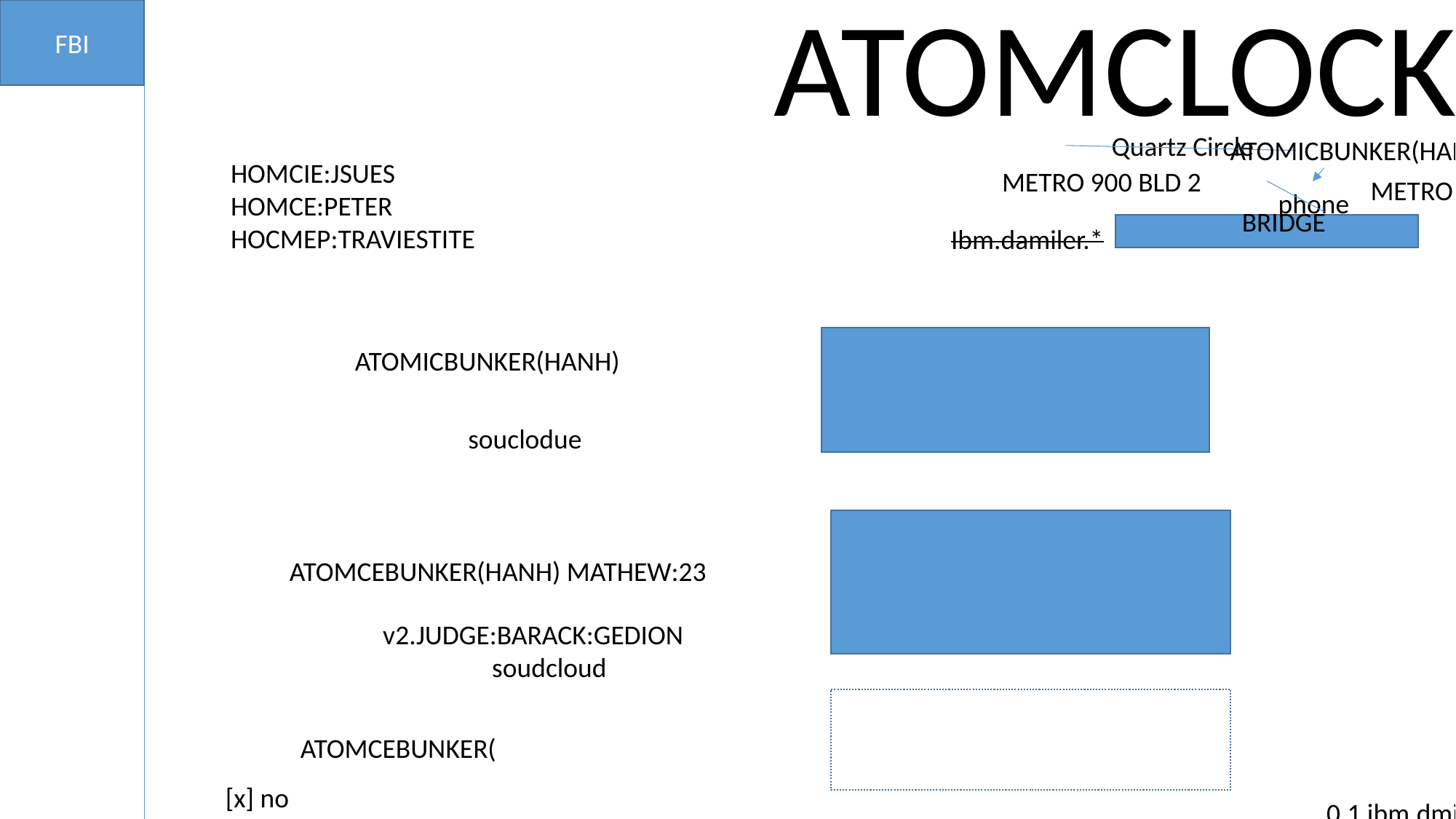

FBI
ATOMCLOCK
Quartz Circle
ATOMICBUNKER(HANH
HOMCIE:JSUES
HOMCE:PETER
HOCMEP:TRAVIESTITE
METRO 900 BLD 2
METRO 900 BLD 1
phone
BRIDGE

Ibm.damiler.*

ATOMICBUNKER(HANH)
souclodue

ATOMCEBUNKER(HANH) MATHEW:23
v2.JUDGE:BARACK:GEDION
	soudcloud

ATOMCEBUNKER(
[x] no
0.1 ibm.dmiler.apple.beats.nonPocePublicDistrnce